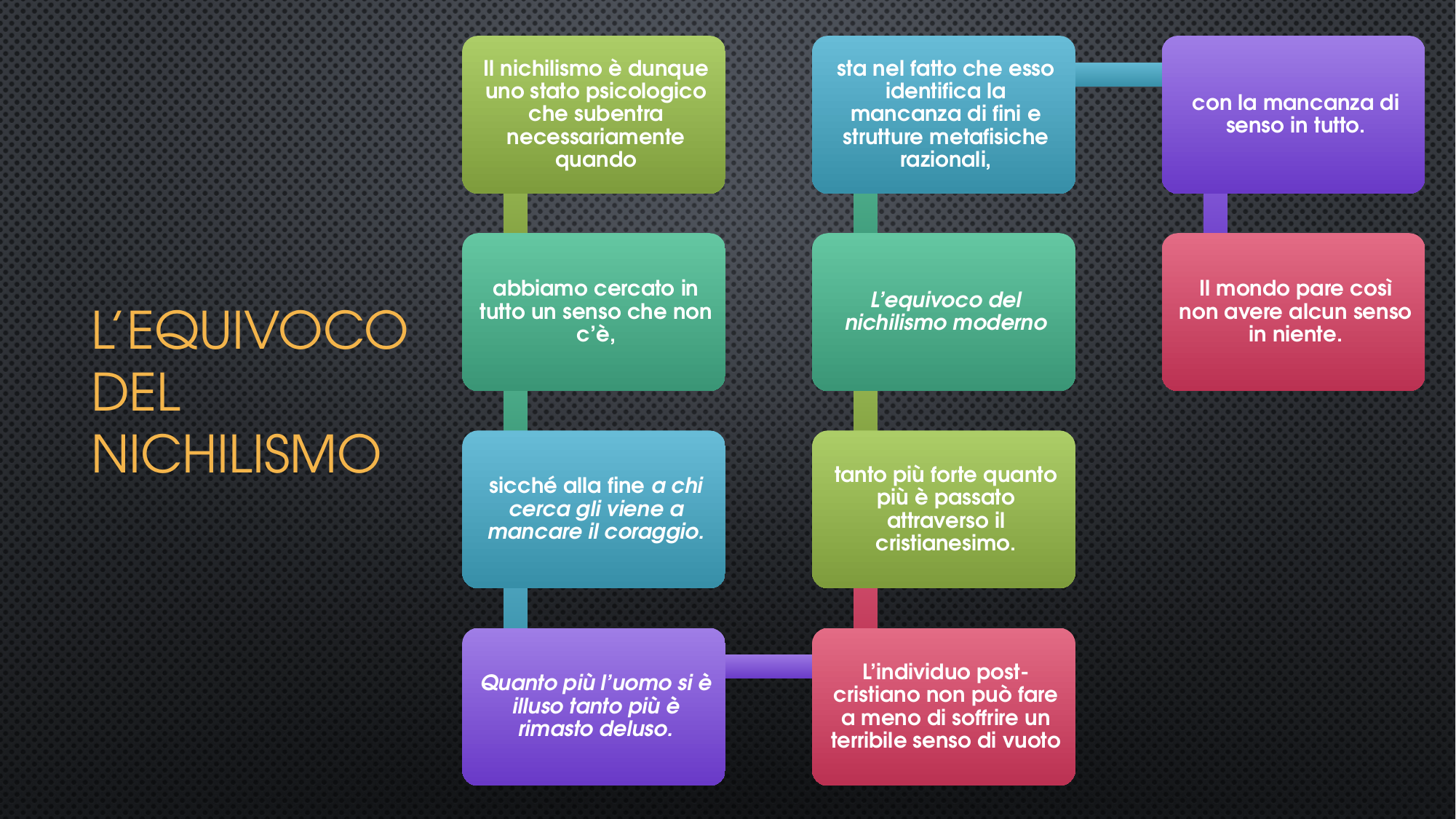

Il nichilismo è dunque uno stato psicologico che subentra necessariamente quando
abbiamo cercato in tutto un senso che non c’è,
sicché alla fine a chi cerca gli viene a mancare il coraggio.
Quanto più l’uomo si è illuso tanto più è rimasto deluso.
L’individuo post-cristiano non può fare a meno di soffrire un terribile senso di vuoto
tanto più forte quanto più è passato attraverso il cristianesimo.
L’equivoco del nichilismo moderno
sta nel fatto che esso identifica la mancanza di fini e strutture metafisiche razionali,
con la mancanza di senso in tutto.
Il mondo pare così non avere alcun senso in niente.
# L’equivoco del nichilismo